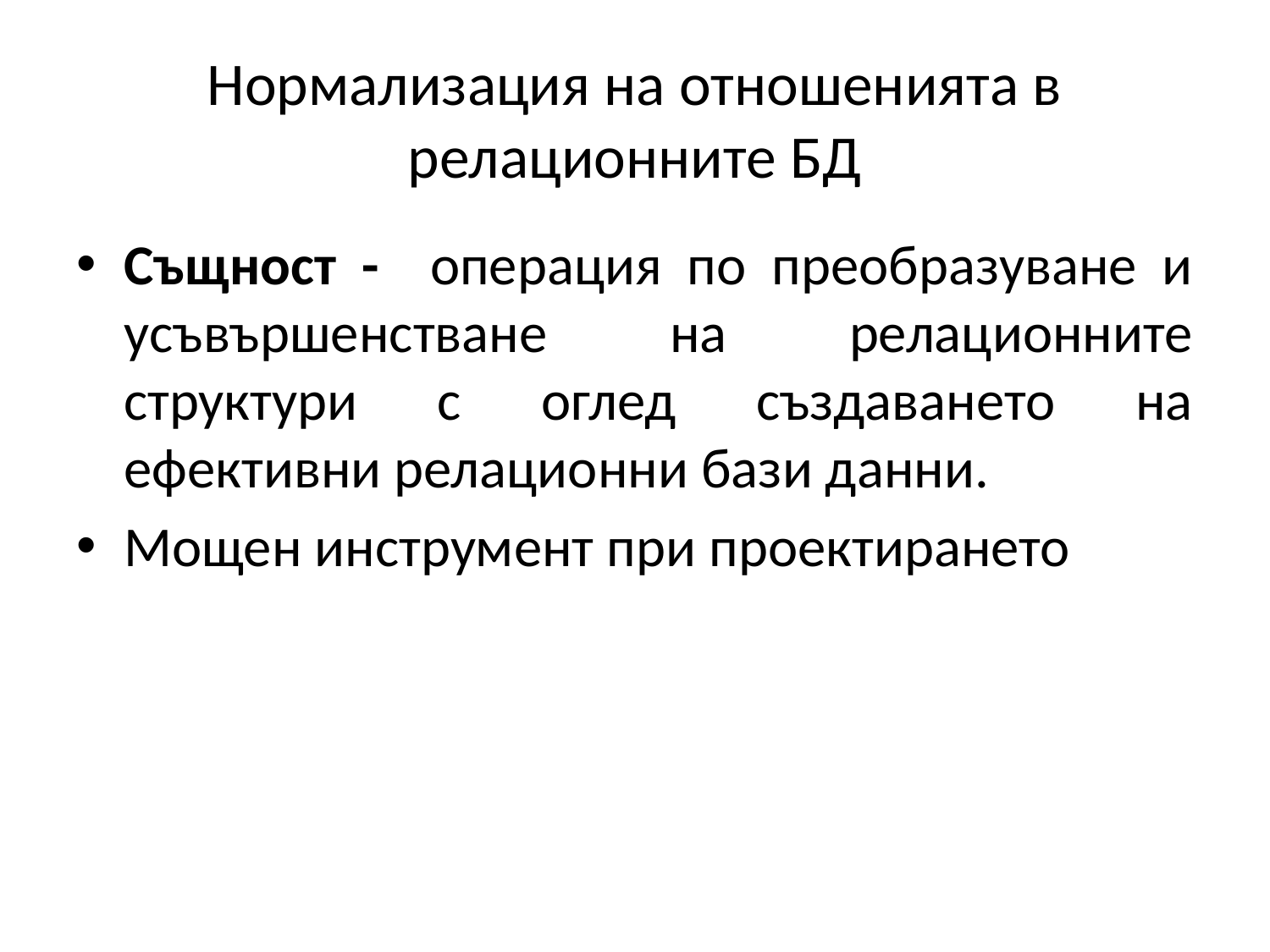

# Нормализация на отношенията в релационните БД
Същност -  операция по преобразуване и усъвършенстване на релационните структури с оглед създаването на ефективни релационни бази данни.
Мощен инструмент при проектирането